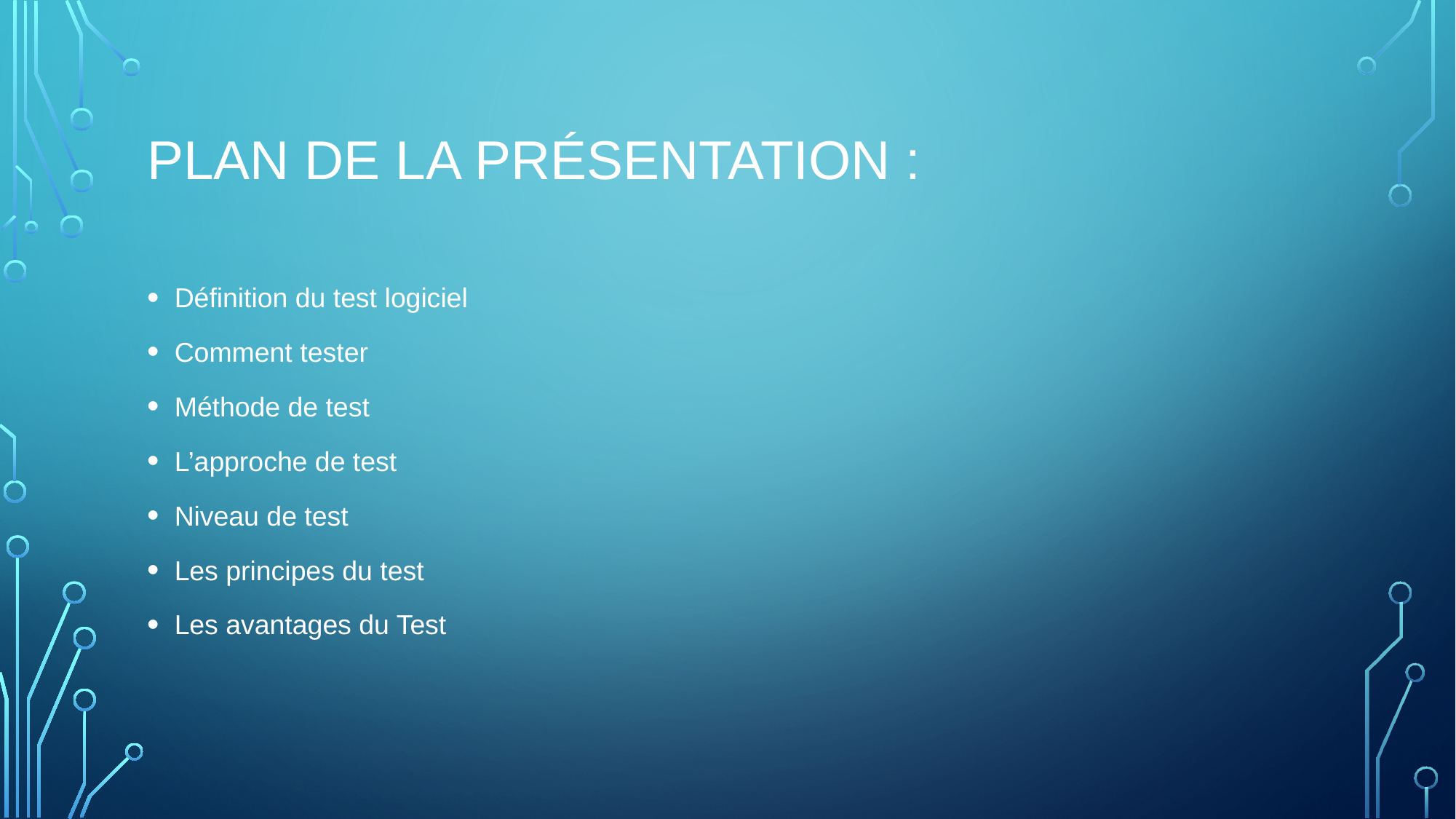

# Plan de la présentation :
Définition du test logiciel
Comment tester
Méthode de test
L’approche de test
Niveau de test
Les principes du test
Les avantages du Test